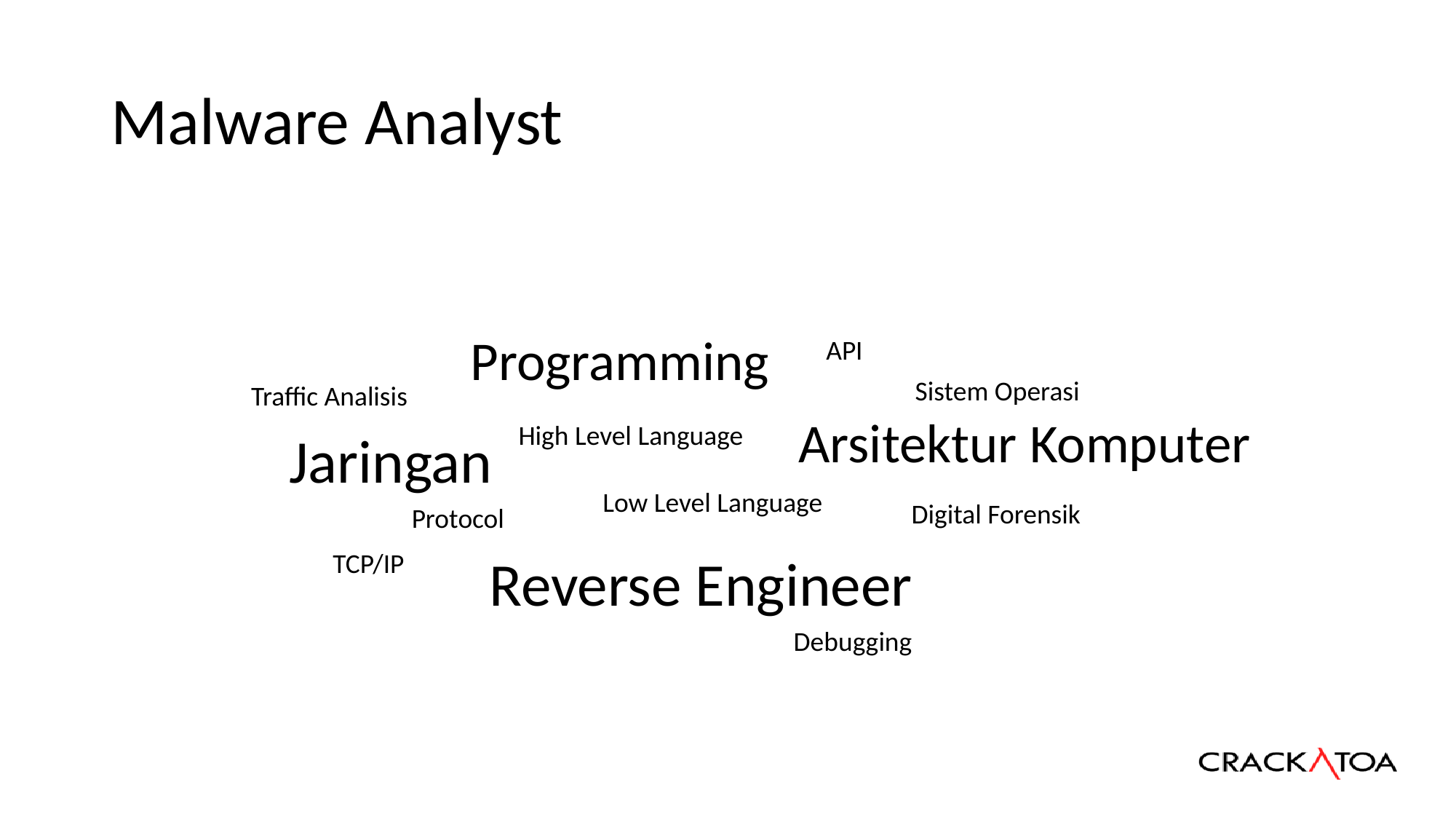

# Malware Analyst
Programming
API
Sistem Operasi
Traffic Analisis
Arsitektur Komputer
High Level Language
Jaringan
Low Level Language
Digital Forensik
Protocol
Reverse Engineer
TCP/IP
Debugging